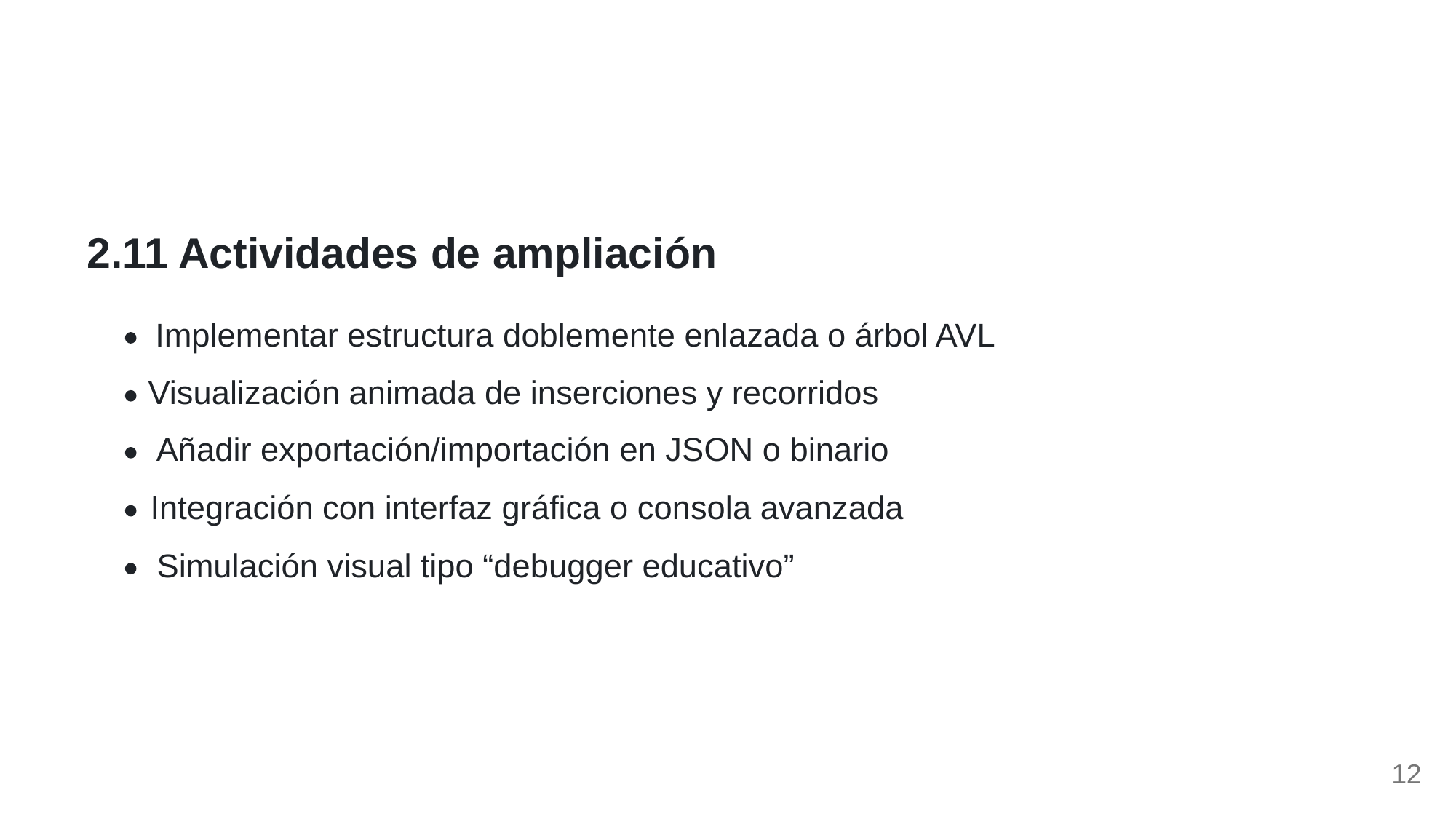

2.11 Actividades de ampliación
Implementar estructura doblemente enlazada o árbol AVL

Visualización animada de inserciones y recorridos

Añadir exportación/importación en JSON o binario

Integración con interfaz gráfica o consola avanzada

Simulación visual tipo “debugger educativo”

12